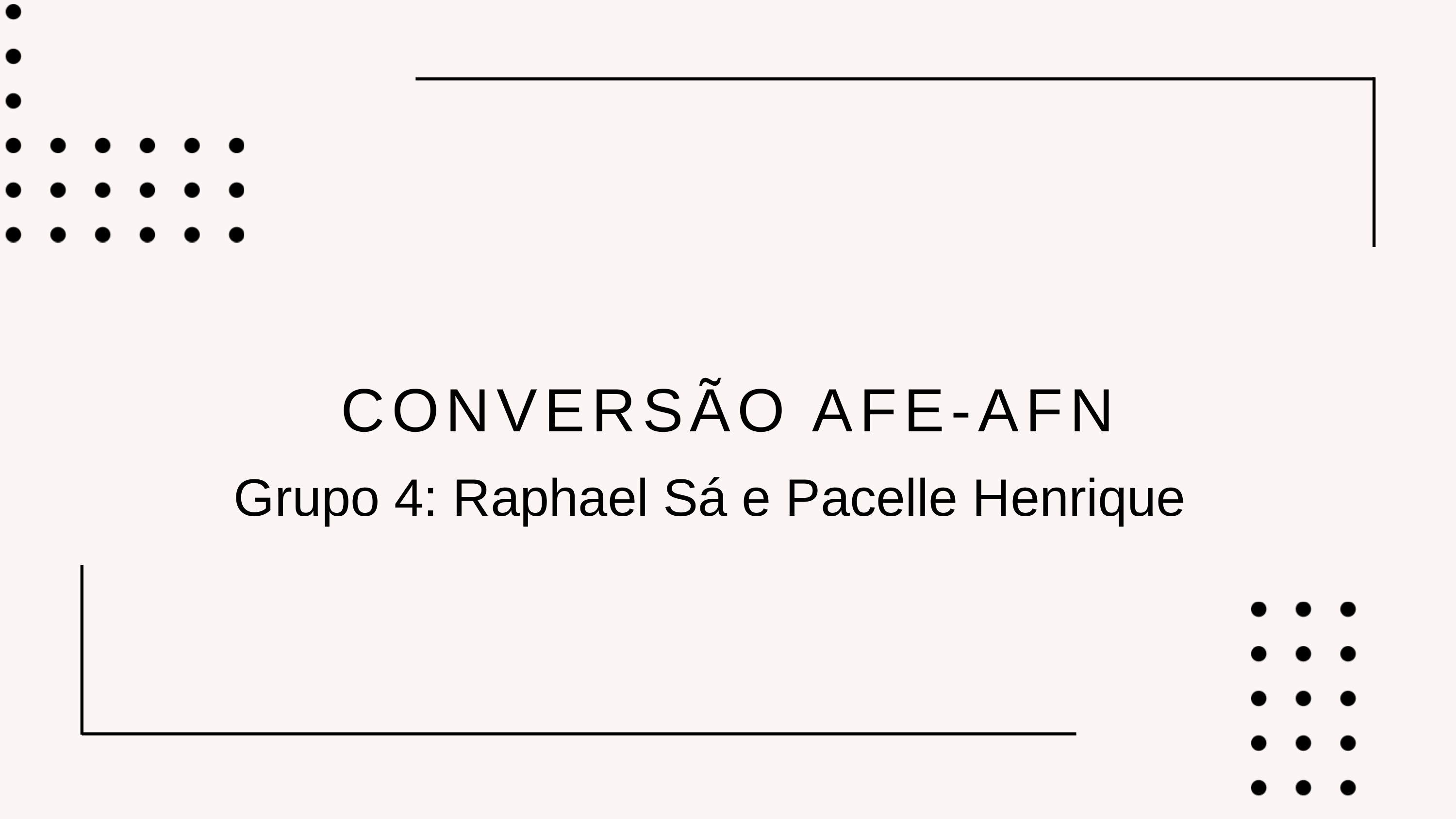

CONVERSÃO AFE-AFN
Grupo 4: Raphael Sá e Pacelle Henrique